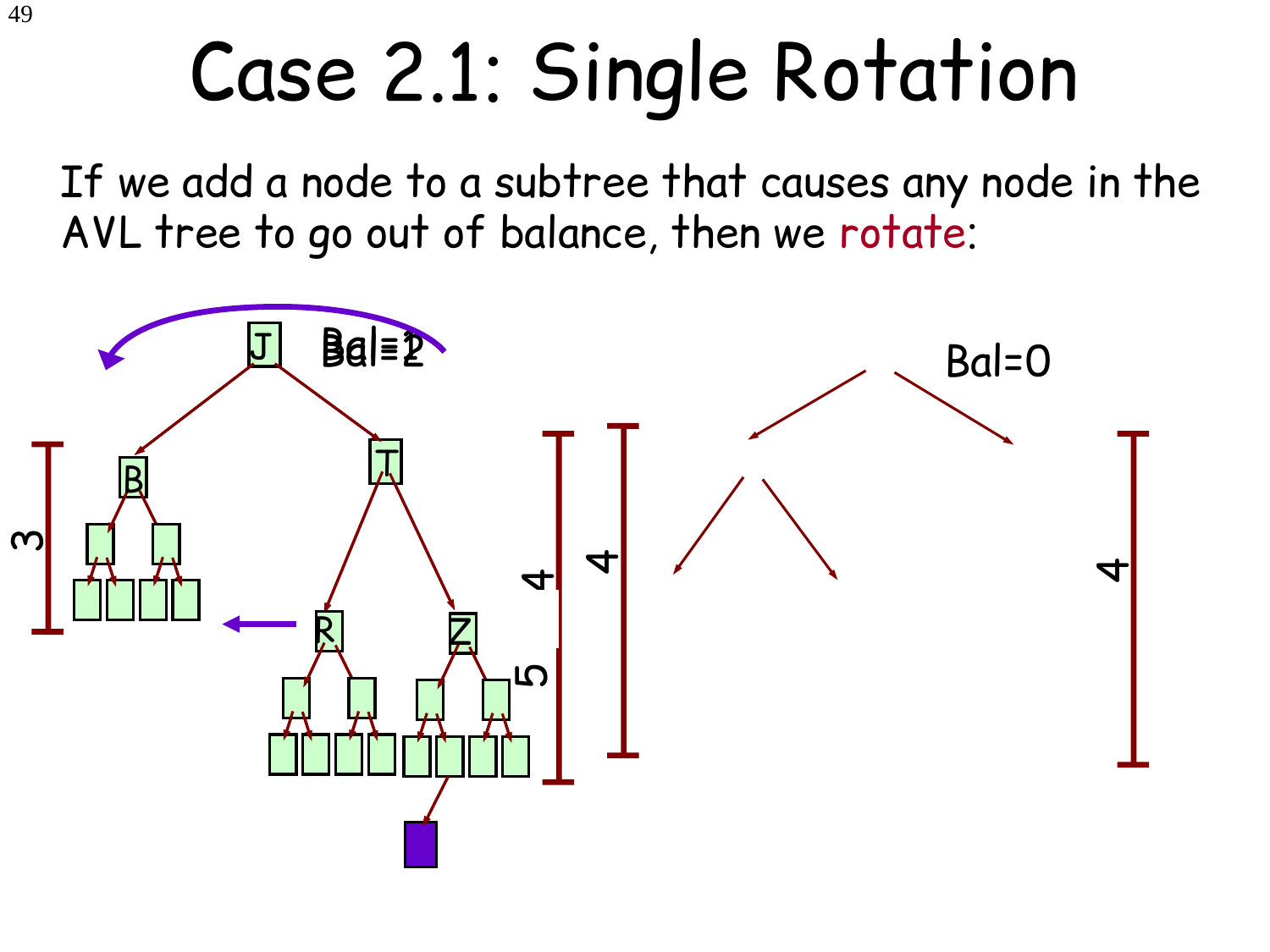

# Case 2.1: Single Rotation
49
If we add a node to a subtree that causes any node in the AVL tree to go out of balance, then we rotate:

Bal=1
J

T

B

R
Z

J
Bal=2

Bal=0
J

    4

    4

    4

T

3
B
T

B

5
R
Z

R

Z